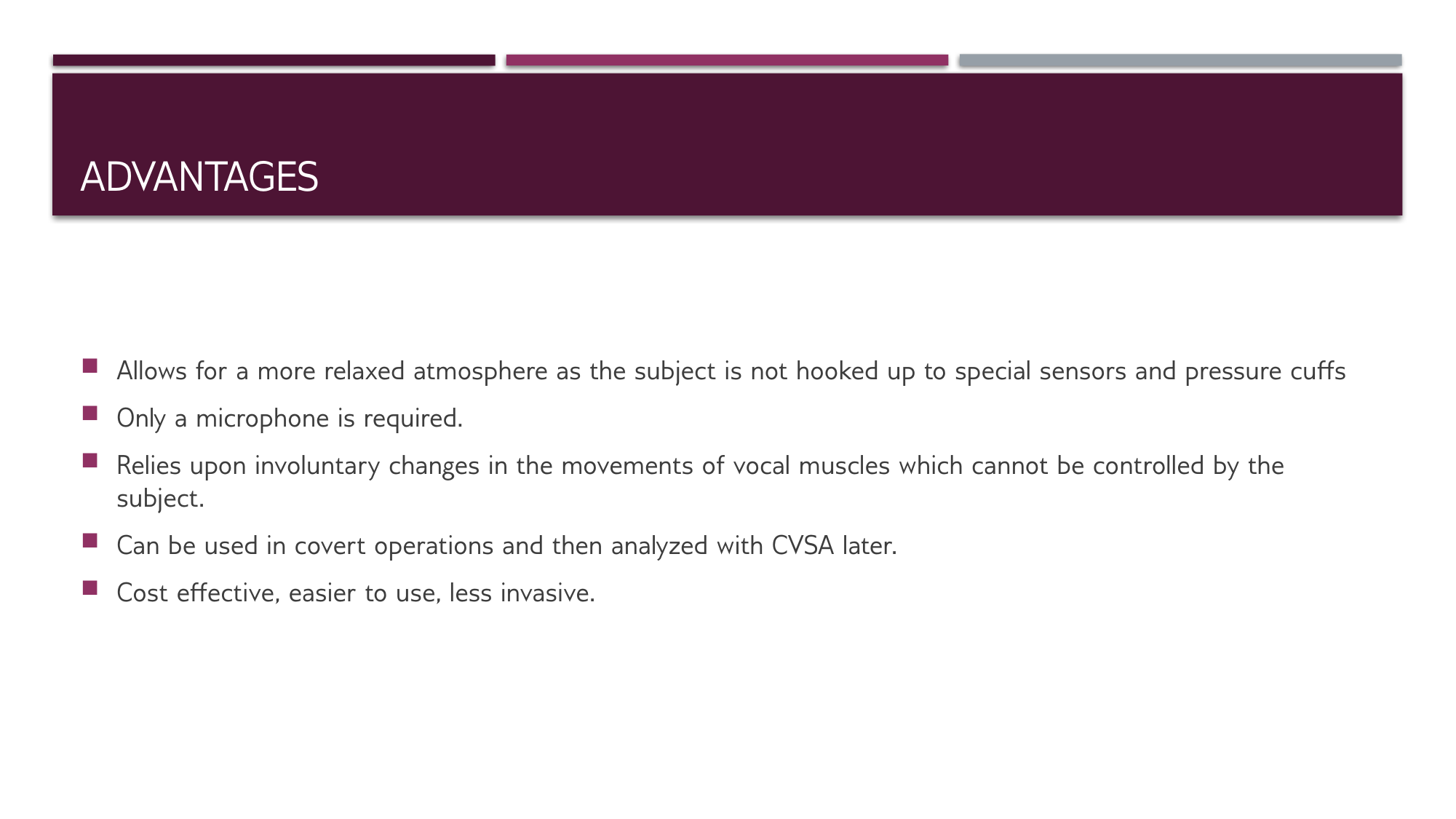

# Advantages
Allows for a more relaxed atmosphere as the subject is not hooked up to special sensors and pressure cuffs
Only a microphone is required.
Relies upon involuntary changes in the movements of vocal muscles which cannot be controlled by the subject.
Can be used in covert operations and then analyzed with CVSA later.
Cost effective, easier to use, less invasive.